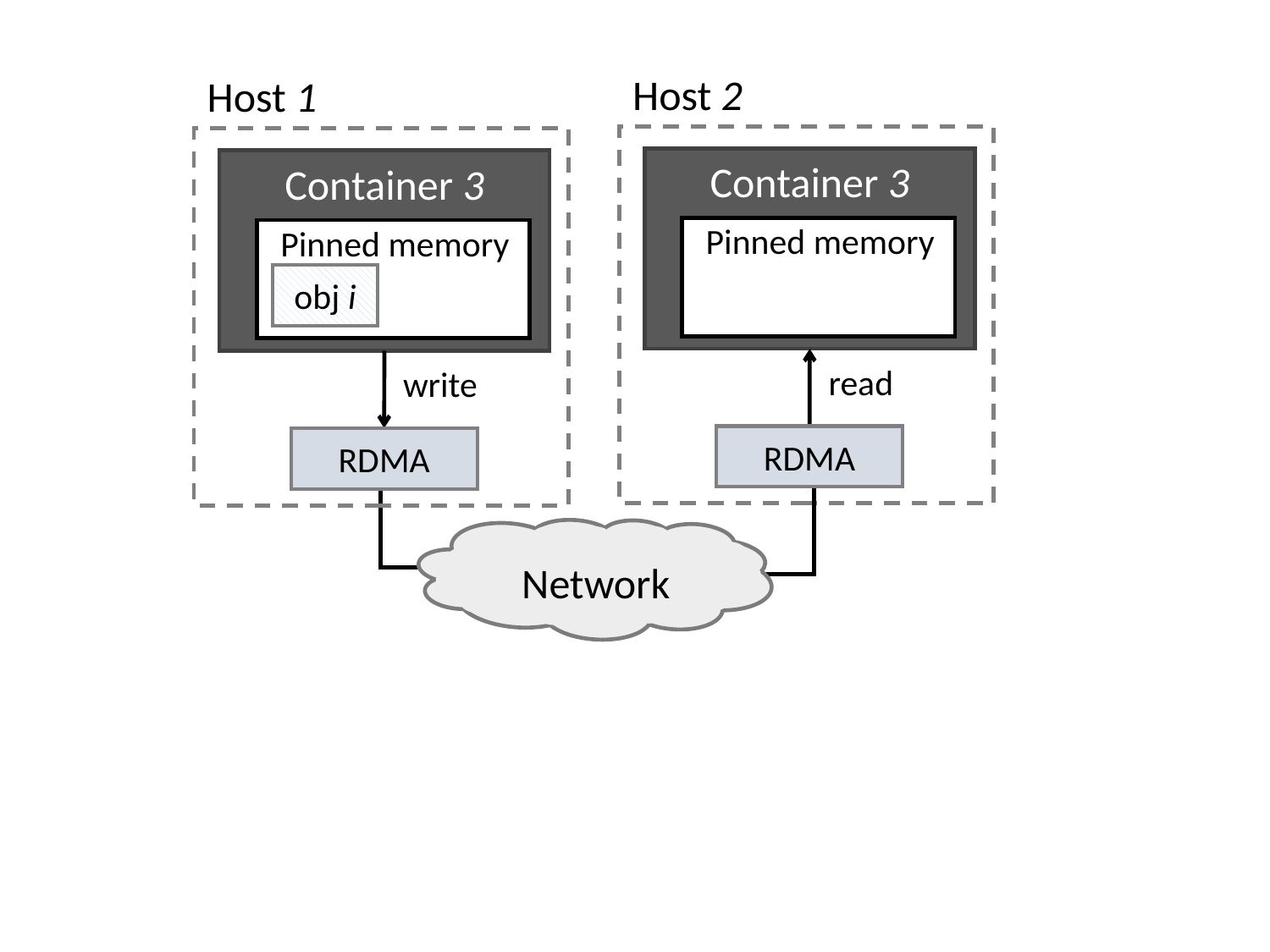

Host 2
Host 1

Container 3

Container 3

Pinned memory

Pinned memory

obj i
read
write
RDMA
RDMA

Network